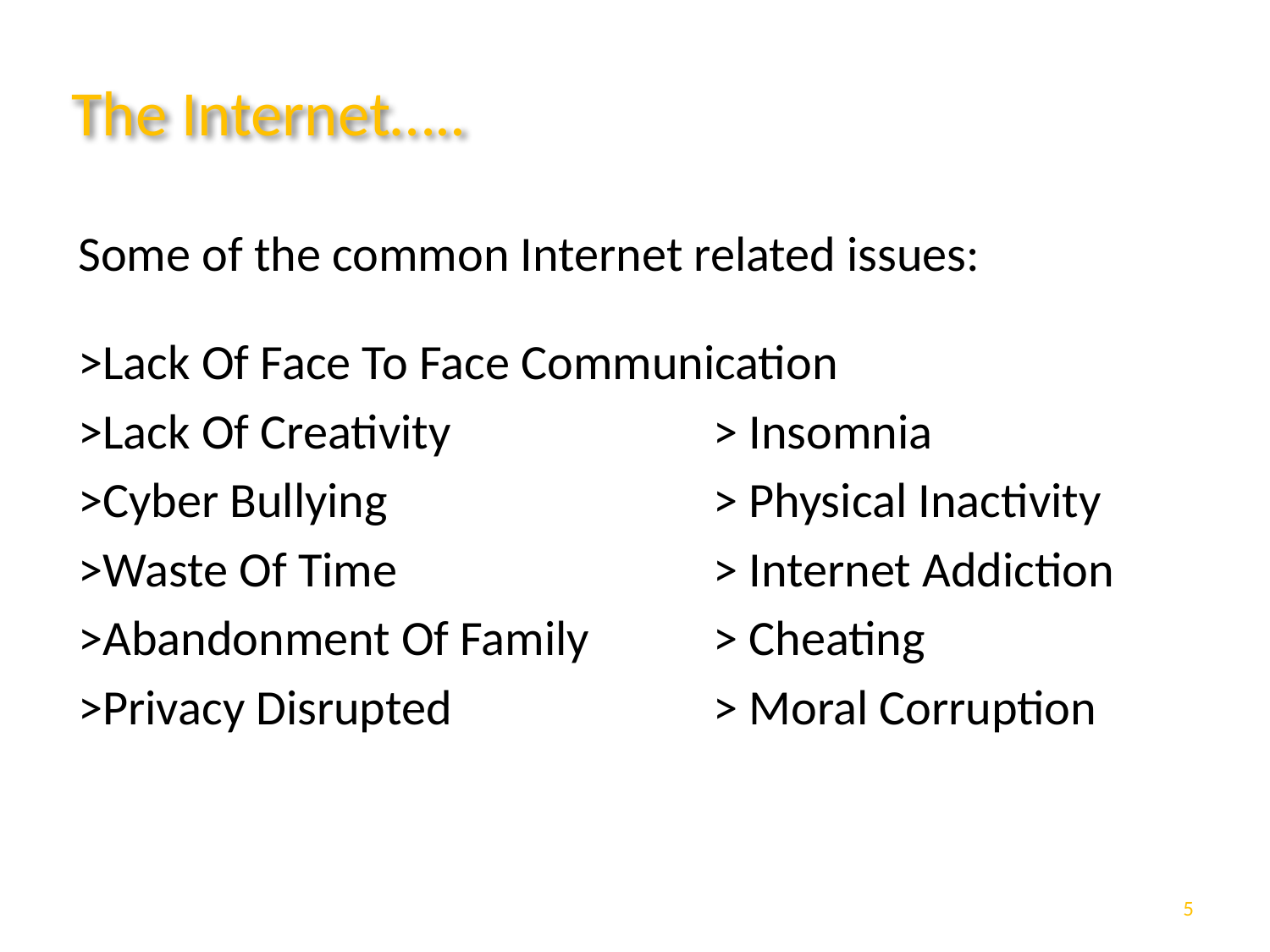

# The Internet…..
Some of the common Internet related issues:

>Lack Of Face To Face Communication
>Lack Of Creativity			> Insomnia
>Cyber Bullying			> Physical Inactivity
>Waste Of Time			> Internet Addiction
>Abandonment Of Family	> Cheating
>Privacy Disrupted			> Moral Corruption

5